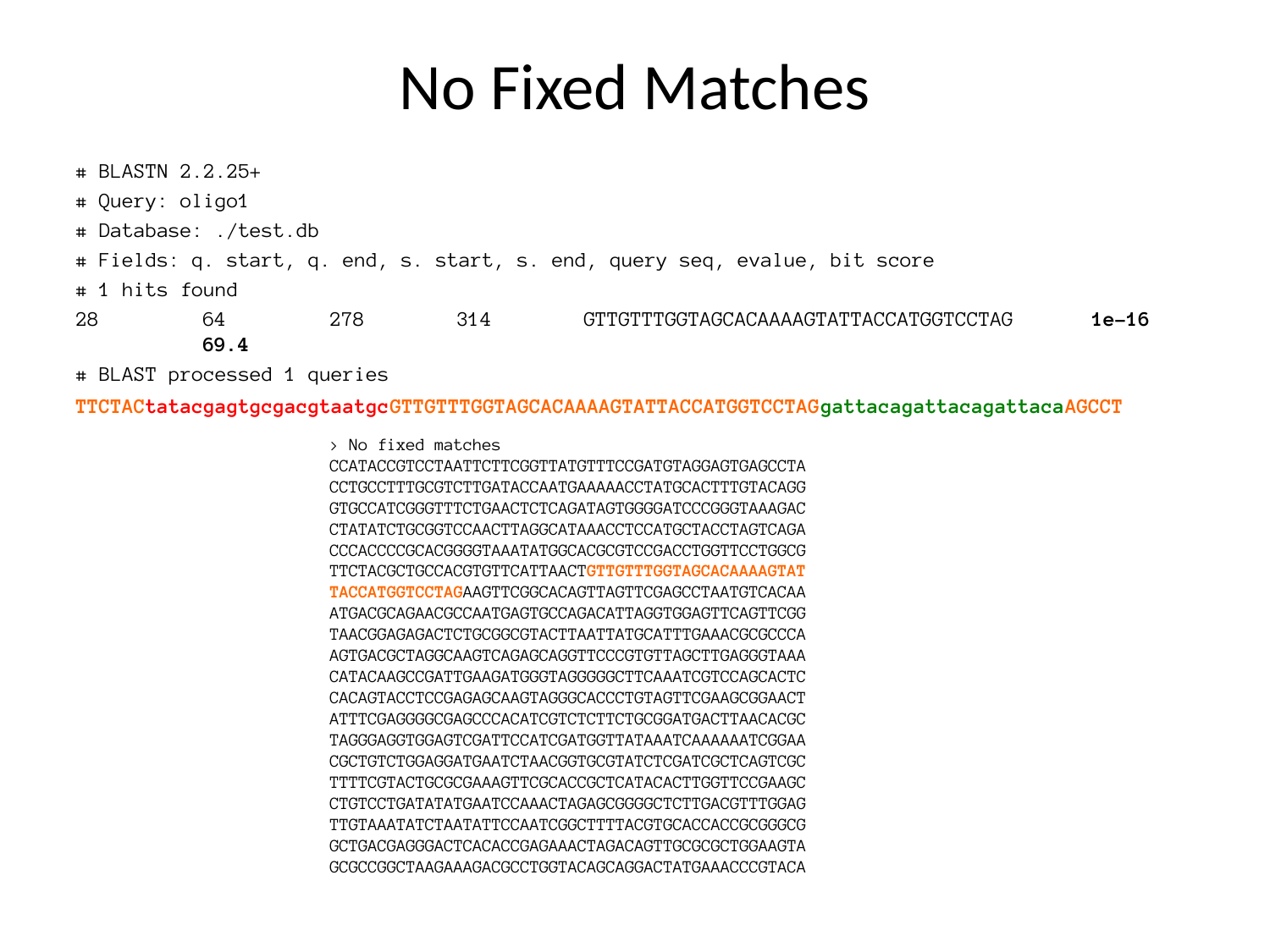

# No Fixed Matches
# BLASTN 2.2.25+
# Query: oligo1
# Database: ./test.db
# Fields: q. start, q. end, s. start, s. end, query seq, evalue, bit score
# 1 hits found
28	64	278	314	GTTGTTTGGTAGCACAAAAGTATTACCATGGTCCTAG	1e-16	69.4
# BLAST processed 1 queries
TTCTACtatacgagtgcgacgtaatgcGTTGTTTGGTAGCACAAAAGTATTACCATGGTCCTAGgattacagattacagattacaAGCCT
> No fixed matches
CCATACCGTCCTAATTCTTCGGTTATGTTTCCGATGTAGGAGTGAGCCTA
CCTGCCTTTGCGTCTTGATACCAATGAAAAACCTATGCACTTTGTACAGG
GTGCCATCGGGTTTCTGAACTCTCAGATAGTGGGGATCCCGGGTAAAGAC
CTATATCTGCGGTCCAACTTAGGCATAAACCTCCATGCTACCTAGTCAGA
CCCACCCCGCACGGGGTAAATATGGCACGCGTCCGACCTGGTTCCTGGCG
TTCTACGCTGCCACGTGTTCATTAACTGTTGTTTGGTAGCACAAAAGTAT
TACCATGGTCCTAGAAGTTCGGCACAGTTAGTTCGAGCCTAATGTCACAA
ATGACGCAGAACGCCAATGAGTGCCAGACATTAGGTGGAGTTCAGTTCGG
TAACGGAGAGACTCTGCGGCGTACTTAATTATGCATTTGAAACGCGCCCA
AGTGACGCTAGGCAAGTCAGAGCAGGTTCCCGTGTTAGCTTGAGGGTAAA
CATACAAGCCGATTGAAGATGGGTAGGGGGCTTCAAATCGTCCAGCACTC
CACAGTACCTCCGAGAGCAAGTAGGGCACCCTGTAGTTCGAAGCGGAACT
ATTTCGAGGGGCGAGCCCACATCGTCTCTTCTGCGGATGACTTAACACGC
TAGGGAGGTGGAGTCGATTCCATCGATGGTTATAAATCAAAAAATCGGAA
CGCTGTCTGGAGGATGAATCTAACGGTGCGTATCTCGATCGCTCAGTCGC
TTTTCGTACTGCGCGAAAGTTCGCACCGCTCATACACTTGGTTCCGAAGC
CTGTCCTGATATATGAATCCAAACTAGAGCGGGGCTCTTGACGTTTGGAG
TTGTAAATATCTAATATTCCAATCGGCTTTTACGTGCACCACCGCGGGCG
GCTGACGAGGGACTCACACCGAGAAACTAGACAGTTGCGCGCTGGAAGTA
GCGCCGGCTAAGAAAGACGCCTGGTACAGCAGGACTATGAAACCCGTACA